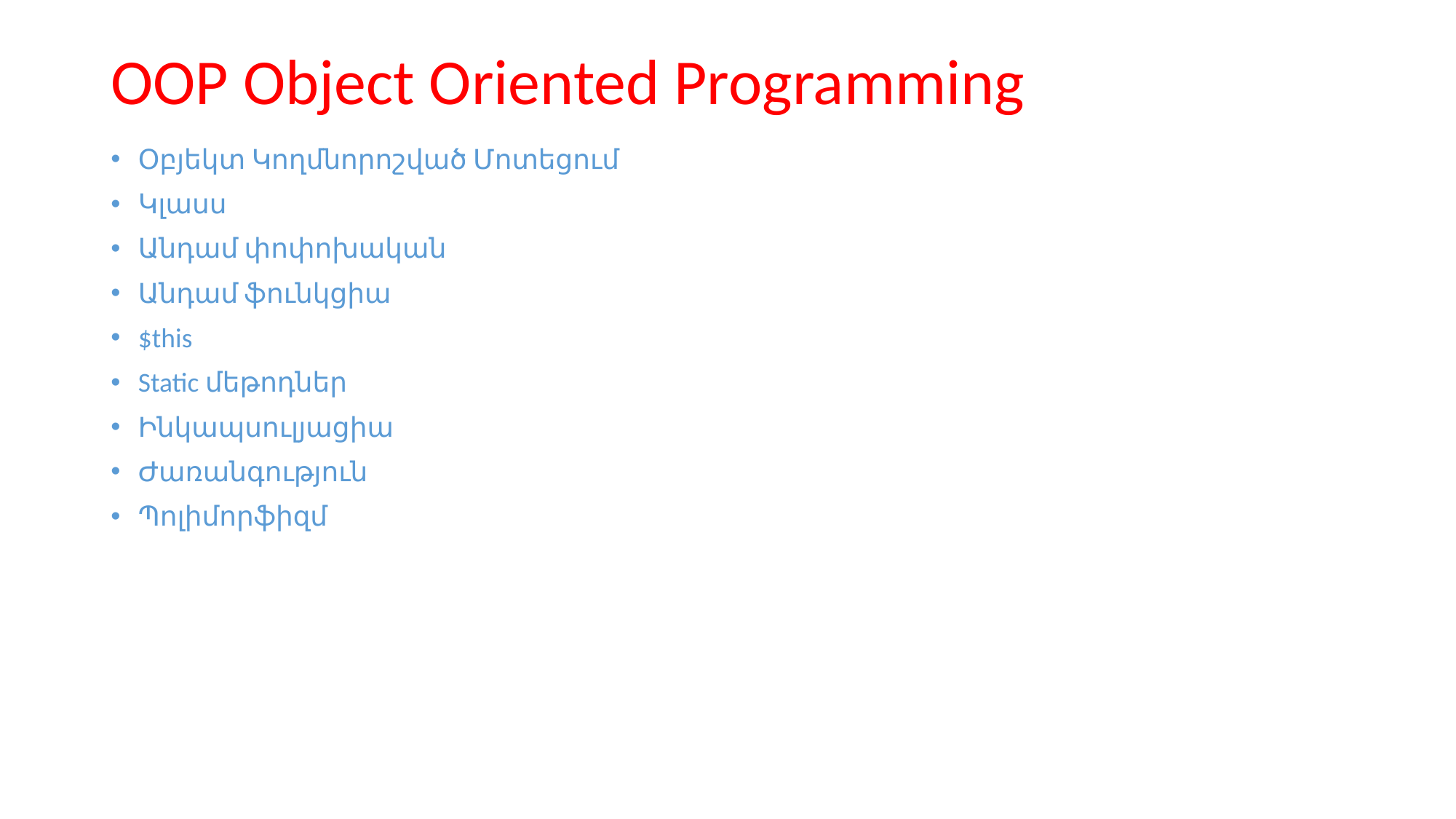

# OOP Object Oriented Programming
Օբյեկտ Կողմնորոշված Մոտեցում
Կլասս
Անդամ փոփոխական
Անդամ ֆունկցիա
$this
Static մեթոդներ
Ինկապսուլյացիա
Ժառանգություն
Պոլիմորֆիզմ